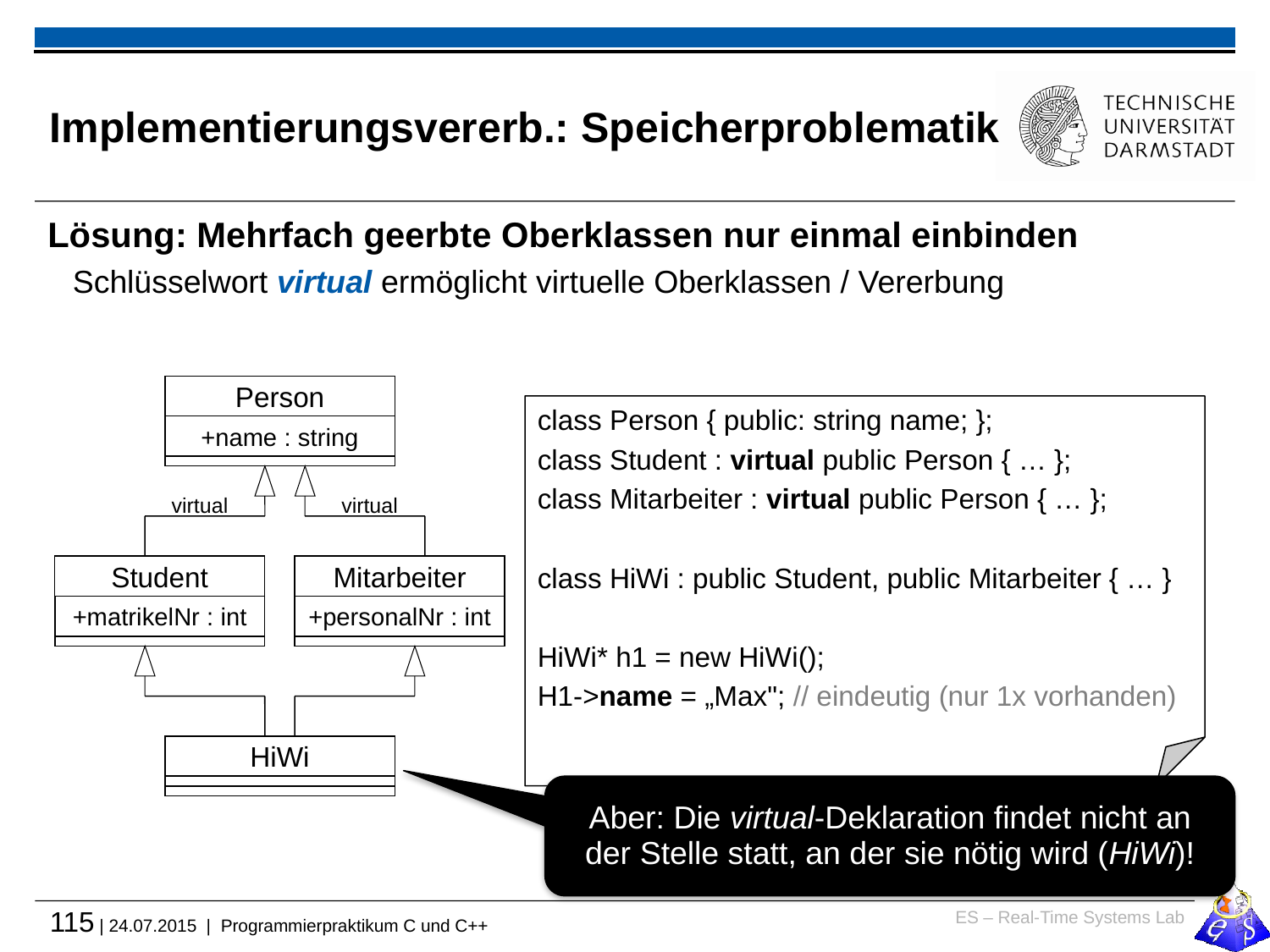

# Implementierungsvererb.: Speicherproblematik
Lösung: Mehrfach geerbte Oberklassen nur einmal einbinden
Schlüsselwort virtual ermöglicht virtuelle Oberklassen / Vererbung
Person
class Person { public: string name; };
class Student : virtual public Person { … };
class Mitarbeiter : virtual public Person { … };

class HiWi : public Student, public Mitarbeiter { … }

HiWi* h1 = new HiWi();
H1->name = „Max"; // eindeutig (nur 1x vorhanden)
+name : string

virtual
virtual

Student
Mitarbeiter
+matrikelNr : int
+personalNr : int

HiWi

Aber: Die virtual-Deklaration findet nicht an der Stelle statt, an der sie nötig wird (HiWi)!